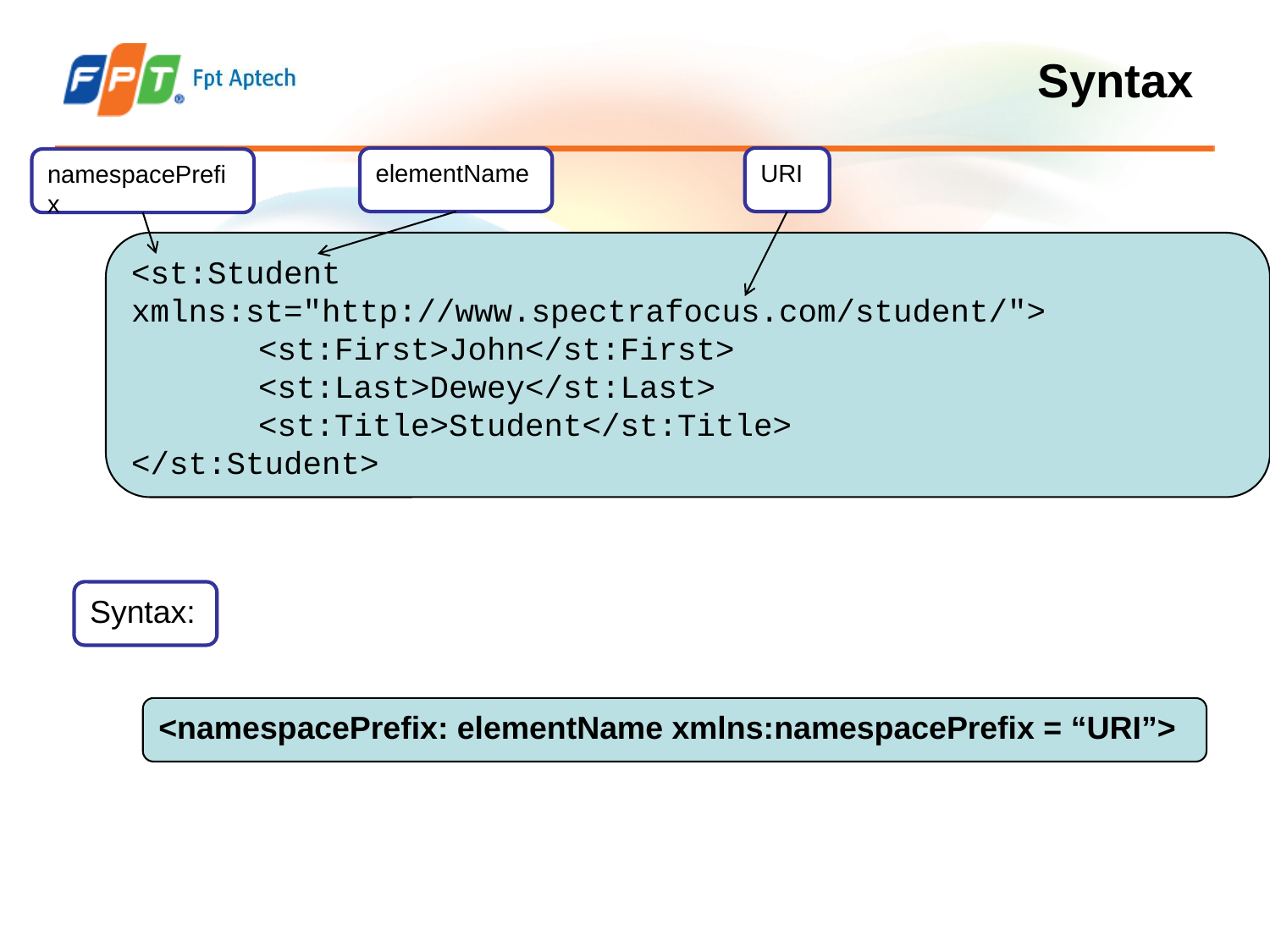

# Syntax
elementName
URI
namespacePrefix
<st:Student xmlns:st="http://www.spectrafocus.com/student/">
	<st:First>John</st:First>
	<st:Last>Dewey</st:Last>
	<st:Title>Student</st:Title>
</st:Student>
Syntax:
<namespacePrefix: elementName xmlns:namespacePrefix = “URI”>